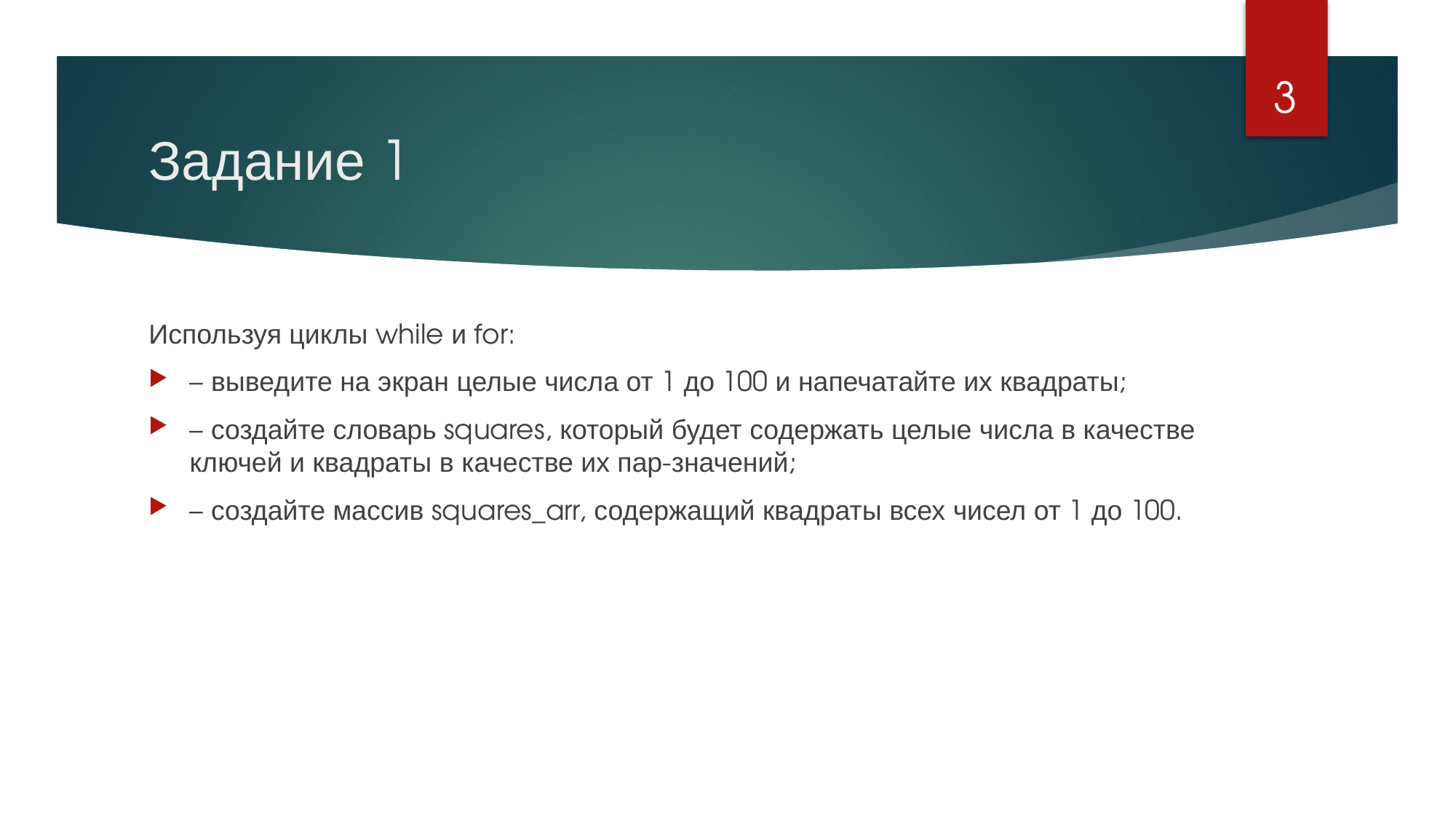

3
# Задание 1
Используя циклы while и for:
– выведите на экран целые числа от 1 до 100 и напечатайте их квадраты;
– создайте словарь squares, который будет содержать целые числа в качестве ключей и квадраты в качестве их пар-значений;
– создайте массив squares_arr, содержащий квадраты всех чисел от 1 до 100.